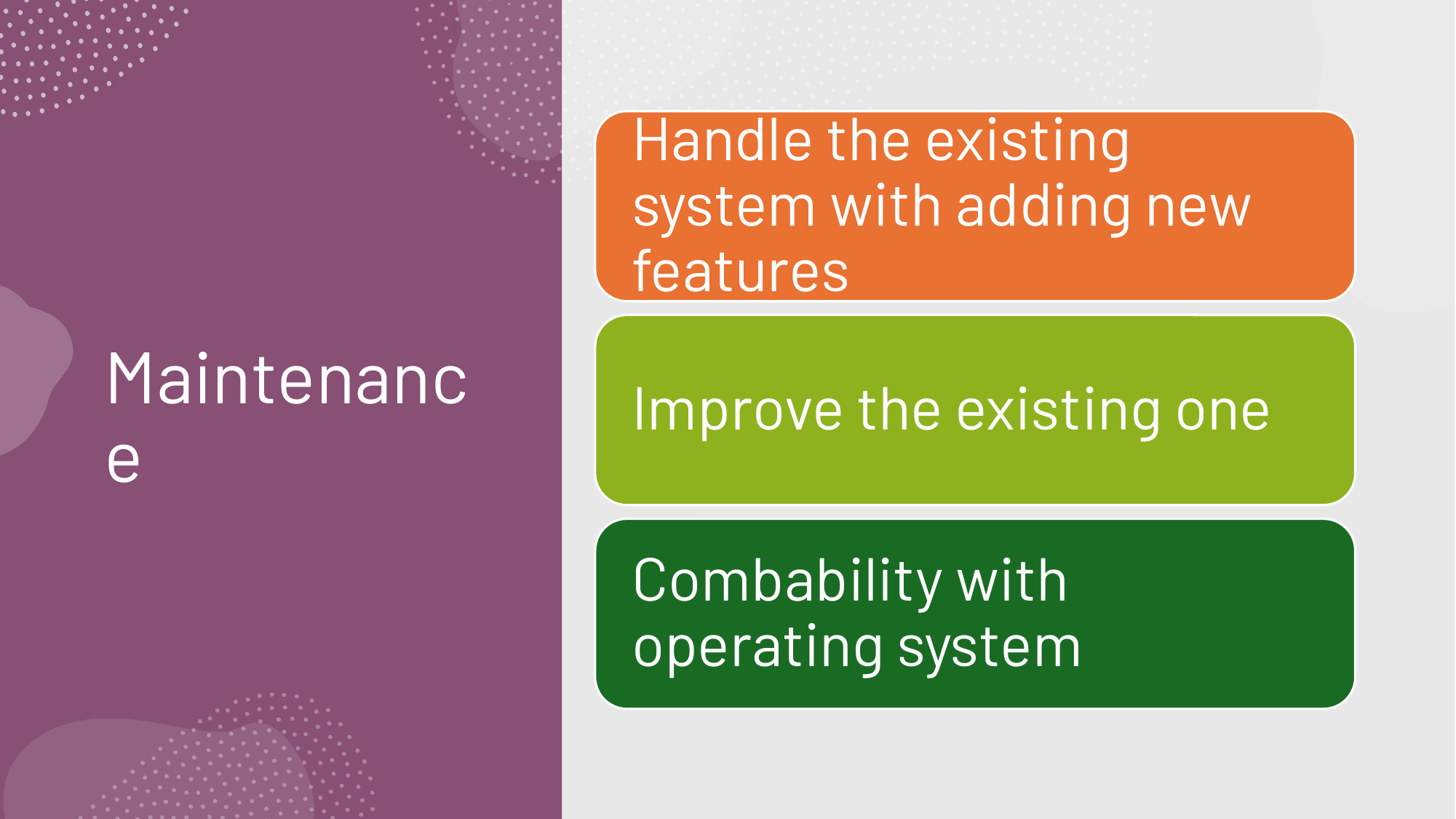

Handle the existing system with adding new features
Improve the existing one
Combability with operating system
# Maintenance